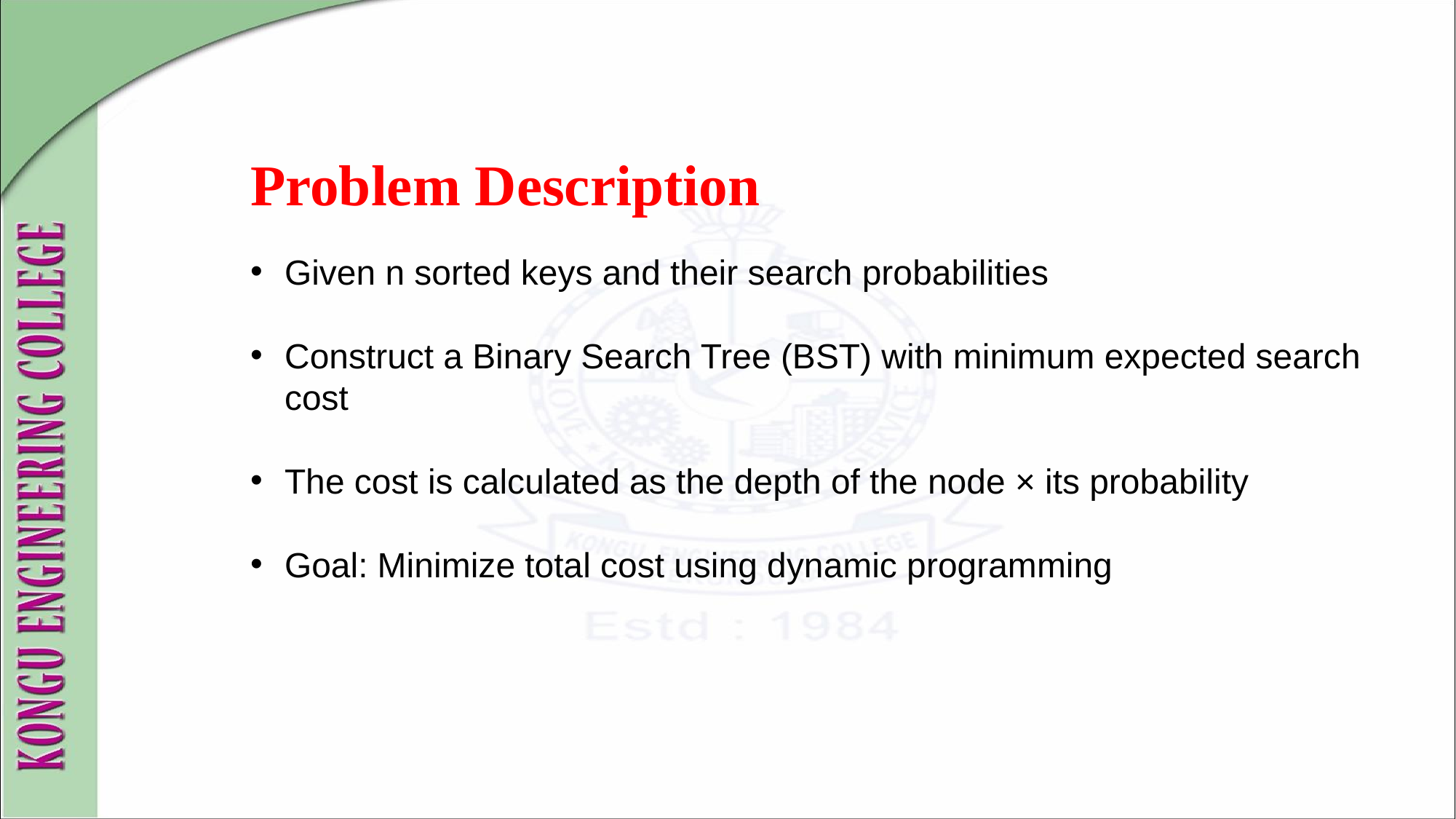

Problem Description
Given n sorted keys and their search probabilities

Construct a Binary Search Tree (BST) with minimum expected search cost

The cost is calculated as the depth of the node × its probability

Goal: Minimize total cost using dynamic programming